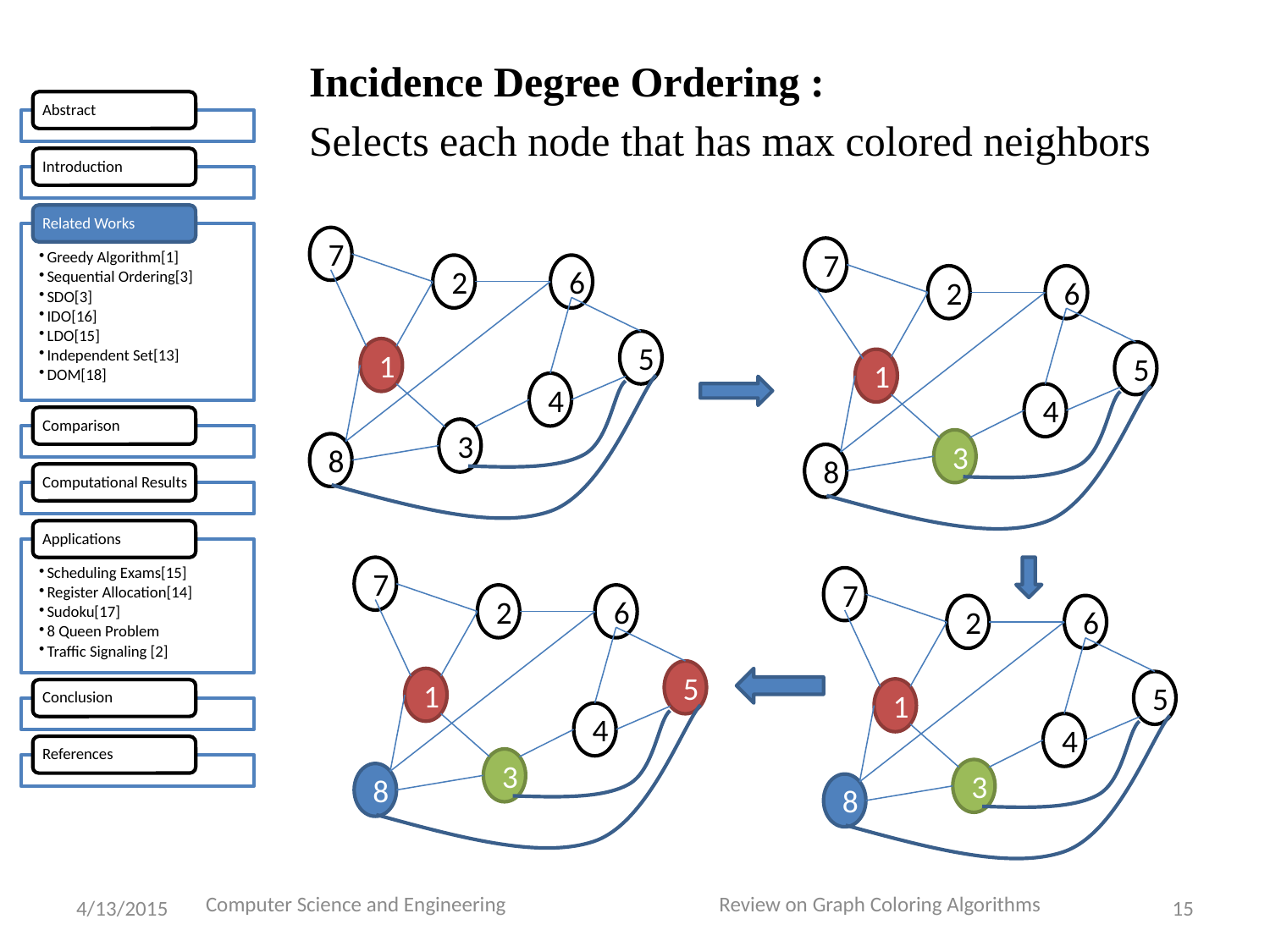

Incidence Degree Ordering :
Selects each node that has max colored neighbors
Abstract
Introduction
Greedy Algorithm[1]
Sequential Ordering[3]
SDO[3]
IDO[16]
LDO[15]
Independent Set[13]
DOM[18]
Related Works
Comparison
Computational Results
Scheduling Exams[15]
Register Allocation[14]
Sudoku[17]
8 Queen Problem
Traffic Signaling [2]
Applications
Conclusion
References
7
7
2
6
2
6
5
1
5
1
4

4

3
3
8
8
7

7
2
6
2
6
5
1

5
1
4

4

3
3
8
8
Computer Science and Engineering                                            Review on Graph Coloring Algorithms
4/13/2015
15